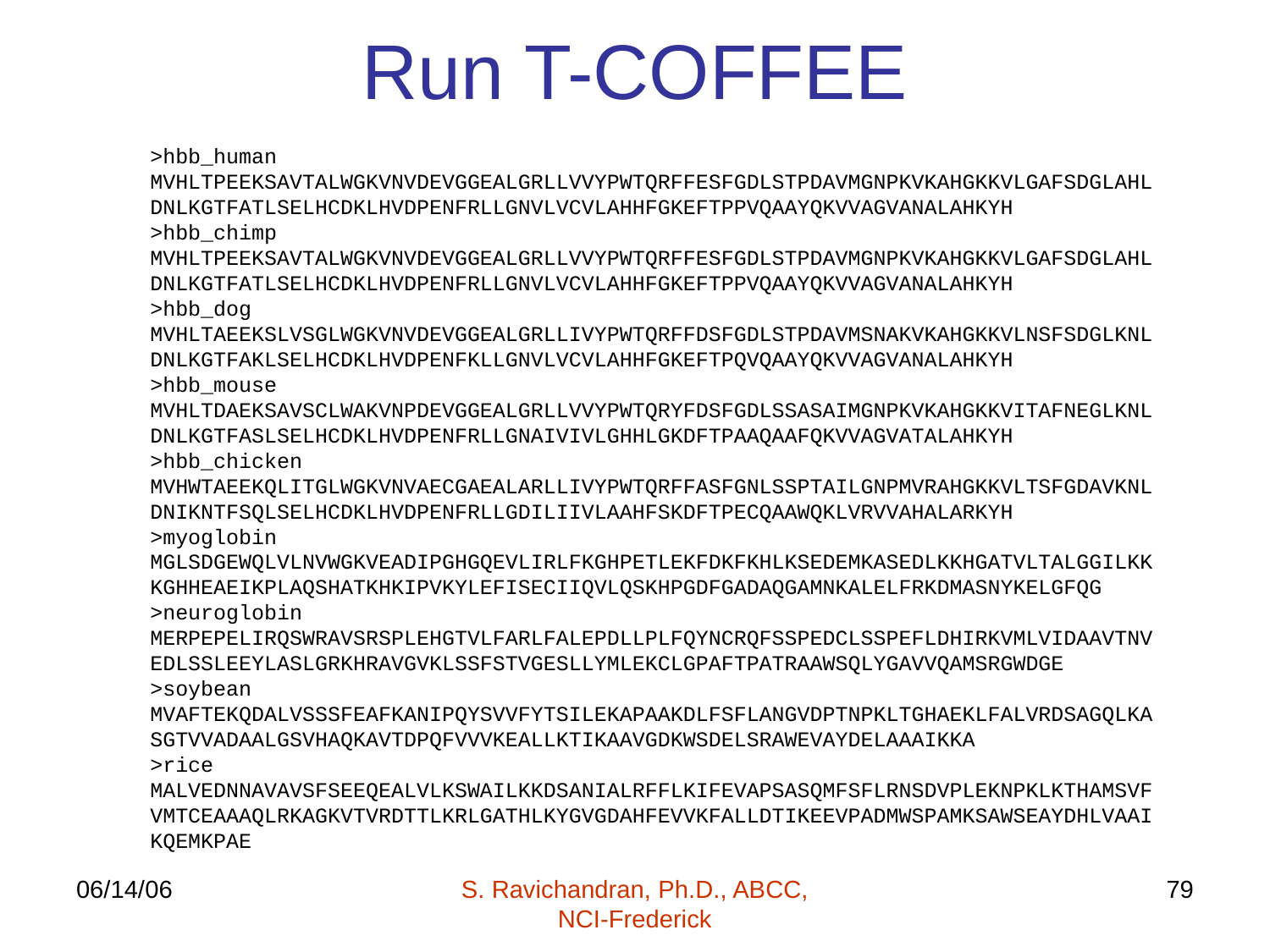

# Run T-COFFEE
>hbb_human
MVHLTPEEKSAVTALWGKVNVDEVGGEALGRLLVVYPWTQRFFESFGDLSTPDAVMGNPKVKAHGKKVLGAFSDGLAHLDNLKGTFATLSELHCDKLHVDPENFRLLGNVLVCVLAHHFGKEFTPPVQAAYQKVVAGVANALAHKYH
>hbb_chimp
MVHLTPEEKSAVTALWGKVNVDEVGGEALGRLLVVYPWTQRFFESFGDLSTPDAVMGNPKVKAHGKKVLGAFSDGLAHLDNLKGTFATLSELHCDKLHVDPENFRLLGNVLVCVLAHHFGKEFTPPVQAAYQKVVAGVANALAHKYH
>hbb_dog
MVHLTAEEKSLVSGLWGKVNVDEVGGEALGRLLIVYPWTQRFFDSFGDLSTPDAVMSNAKVKAHGKKVLNSFSDGLKNLDNLKGTFAKLSELHCDKLHVDPENFKLLGNVLVCVLAHHFGKEFTPQVQAAYQKVVAGVANALAHKYH
>hbb_mouse
MVHLTDAEKSAVSCLWAKVNPDEVGGEALGRLLVVYPWTQRYFDSFGDLSSASAIMGNPKVKAHGKKVITAFNEGLKNLDNLKGTFASLSELHCDKLHVDPENFRLLGNAIVIVLGHHLGKDFTPAAQAAFQKVVAGVATALAHKYH
>hbb_chicken
MVHWTAEEKQLITGLWGKVNVAECGAEALARLLIVYPWTQRFFASFGNLSSPTAILGNPMVRAHGKKVLTSFGDAVKNLDNIKNTFSQLSELHCDKLHVDPENFRLLGDILIIVLAAHFSKDFTPECQAAWQKLVRVVAHALARKYH
>myoglobin
MGLSDGEWQLVLNVWGKVEADIPGHGQEVLIRLFKGHPETLEKFDKFKHLKSEDEMKASEDLKKHGATVLTALGGILKKKGHHEAEIKPLAQSHATKHKIPVKYLEFISECIIQVLQSKHPGDFGADAQGAMNKALELFRKDMASNYKELGFQG
>neuroglobin
MERPEPELIRQSWRAVSRSPLEHGTVLFARLFALEPDLLPLFQYNCRQFSSPEDCLSSPEFLDHIRKVMLVIDAAVTNVEDLSSLEEYLASLGRKHRAVGVKLSSFSTVGESLLYMLEKCLGPAFTPATRAAWSQLYGAVVQAMSRGWDGE
>soybean
MVAFTEKQDALVSSSFEAFKANIPQYSVVFYTSILEKAPAAKDLFSFLANGVDPTNPKLTGHAEKLFALVRDSAGQLKASGTVVADAALGSVHAQKAVTDPQFVVVKEALLKTIKAAVGDKWSDELSRAWEVAYDELAAAIKKA
>rice
MALVEDNNAVAVSFSEEQEALVLKSWAILKKDSANIALRFFLKIFEVAPSASQMFSFLRNSDVPLEKNPKLKTHAMSVFVMTCEAAAQLRKAGKVTVRDTTLKRLGATHLKYGVGDAHFEVVKFALLDTIKEEVPADMWSPAMKSAWSEAYDHLVAAIKQEMKPAE
06/14/06
S. Ravichandran, Ph.D., ABCC, NCI-Frederick
79